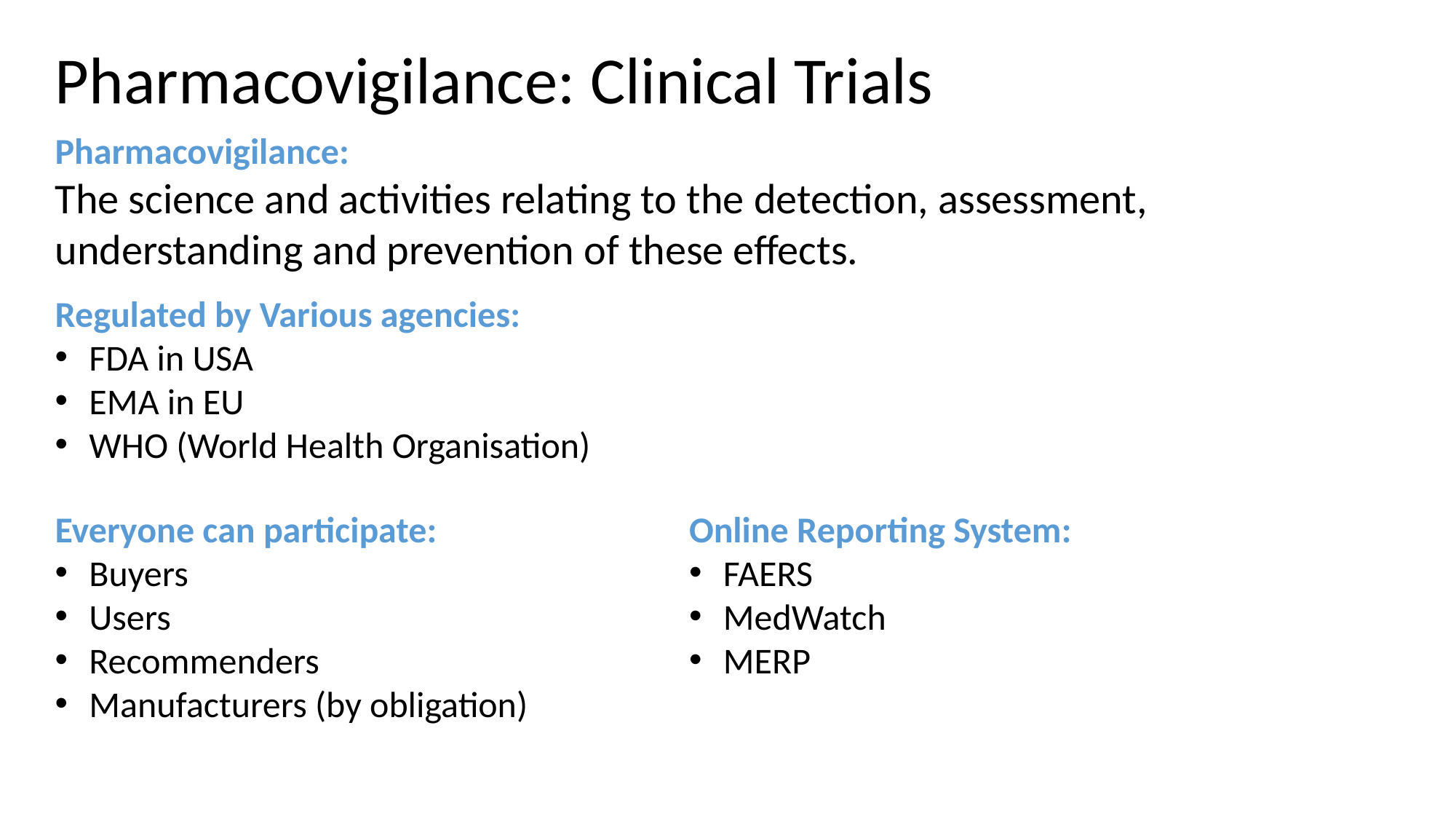

# Pharmacovigilance: Clinical Trials
Pharmacovigilance:
The science and activities relating to the detection, assessment, understanding and prevention of these effects.
Regulated by Various agencies:
FDA in USA
EMA in EU
WHO (World Health Organisation)
Everyone can participate:
Buyers
Users
Recommenders
Manufacturers (by obligation)
Online Reporting System:
FAERS
MedWatch
MERP